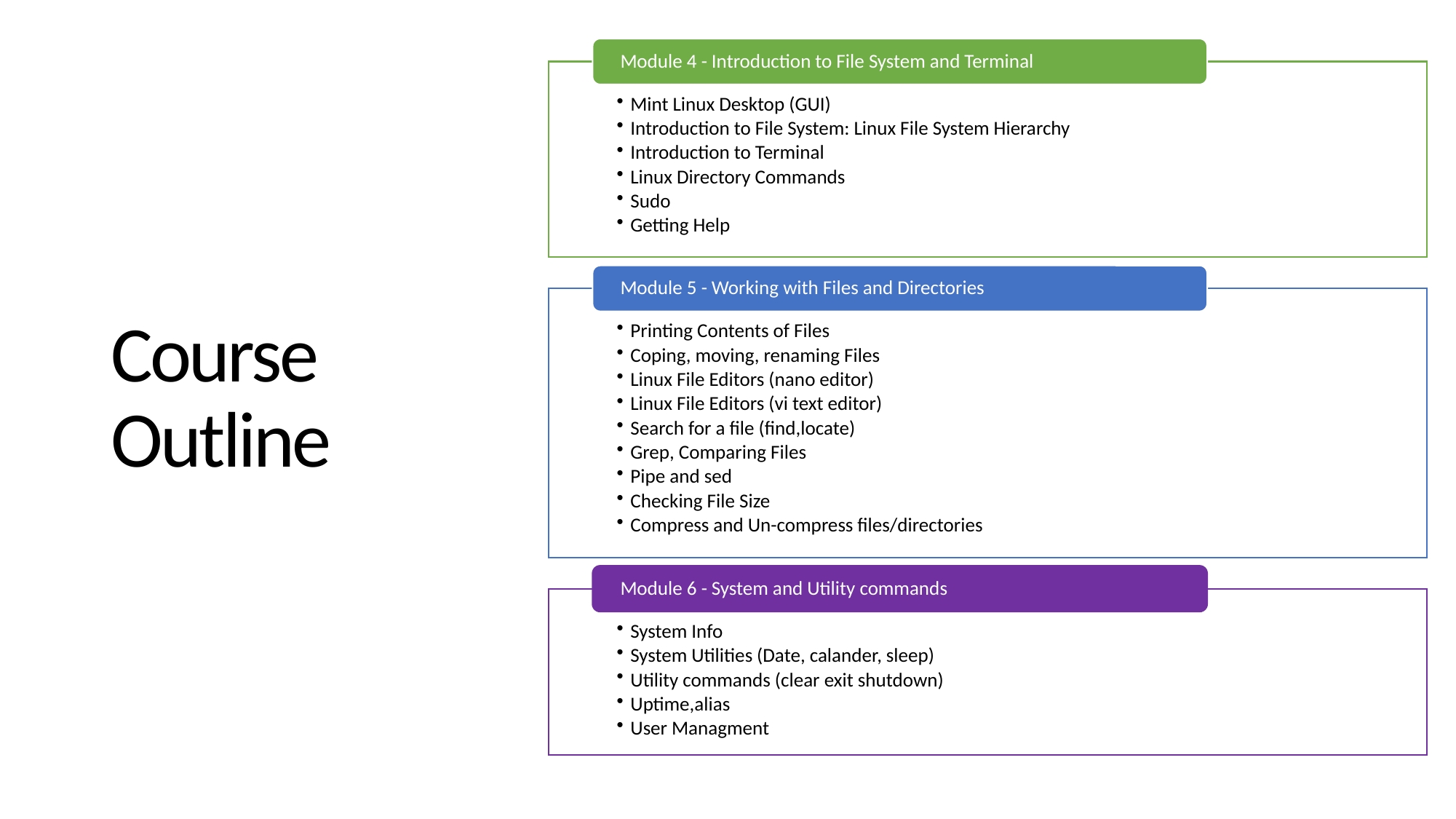

Mint Linux Desktop (GUI)
Introduction to File System: Linux File System Hierarchy
Introduction to Terminal
Linux Directory Commands
Sudo
Getting Help
Module 4 - Introduction to File System and Terminal
Printing Contents of Files
Coping, moving, renaming Files
Linux File Editors (nano editor)
Linux File Editors (vi text editor)
Search for a file (find,locate)
Grep, Comparing Files
Pipe and sed
Checking File Size
Compress and Un-compress files/directories
Module 5 - Working with Files and Directories
System Info
System Utilities (Date, calander, sleep)
Utility commands (clear exit shutdown)
Uptime,alias
User Managment
Module 6 - System and Utility commands
# Course Outline